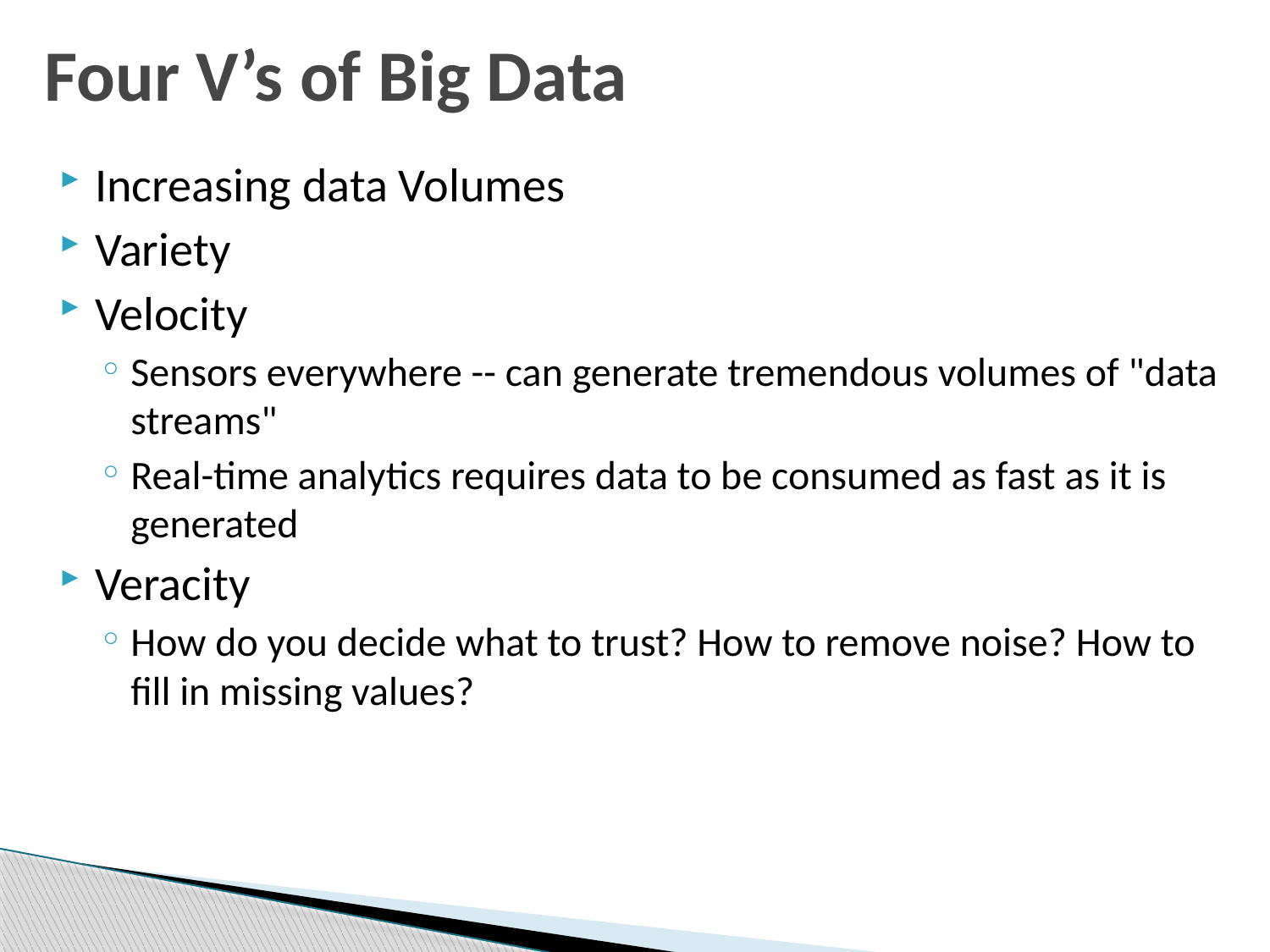

# Four V’s of Big Data
Increasing data Volumes
Variety
Velocity
Sensors everywhere -- can generate tremendous volumes of "data streams"
Real-time analytics requires data to be consumed as fast as it is generated
Veracity
How do you decide what to trust? How to remove noise? How to fill in missing values?